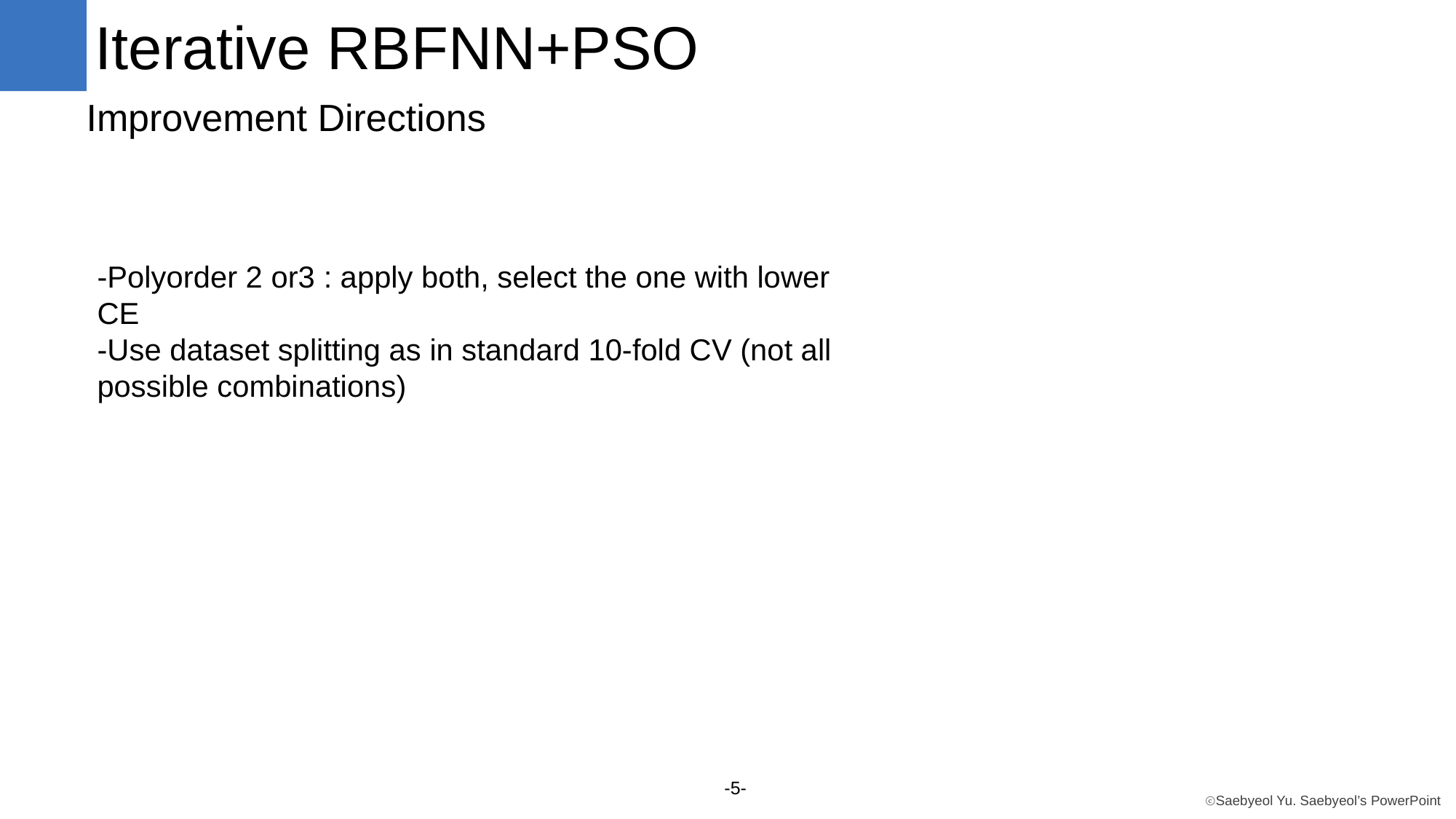

Iterative RBFNN+PSO
Improvement Directions
-Polyorder 2 or3 : apply both, select the one with lower CE
-Use dataset splitting as in standard 10-fold CV (not all possible combinations)
-5-